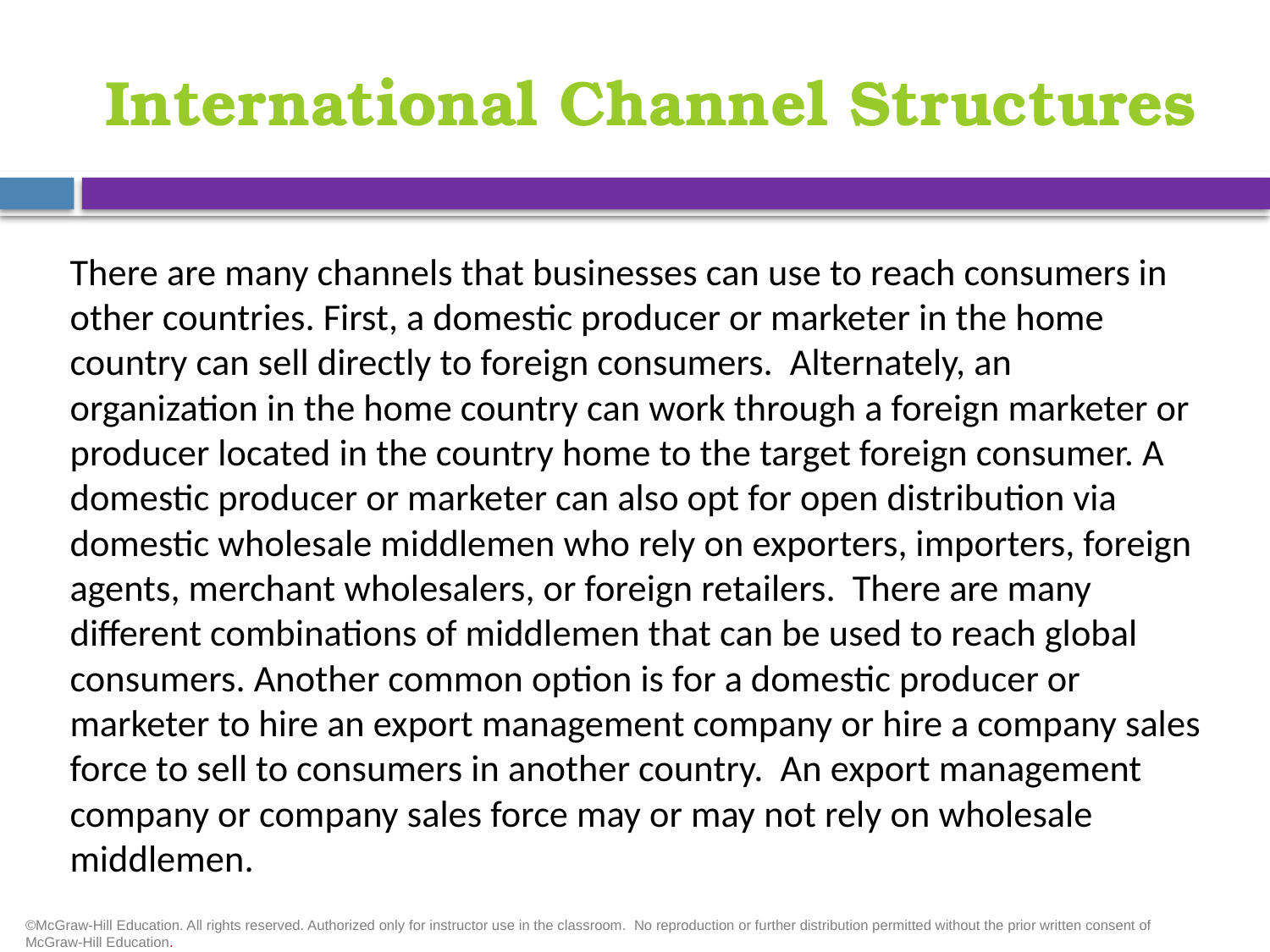

# International Channel Structures
There are many channels that businesses can use to reach consumers in other countries. First, a domestic producer or marketer in the home country can sell directly to foreign consumers.  Alternately, an organization in the home country can work through a foreign marketer or producer located in the country home to the target foreign consumer. A domestic producer or marketer can also opt for open distribution via domestic wholesale middlemen who rely on exporters, importers, foreign agents, merchant wholesalers, or foreign retailers.  There are many different combinations of middlemen that can be used to reach global consumers. Another common option is for a domestic producer or marketer to hire an export management company or hire a company sales force to sell to consumers in another country.  An export management company or company sales force may or may not rely on wholesale middlemen.
©McGraw-Hill Education. All rights reserved. Authorized only for instructor use in the classroom.  No reproduction or further distribution permitted without the prior written consent of McGraw-Hill Education.